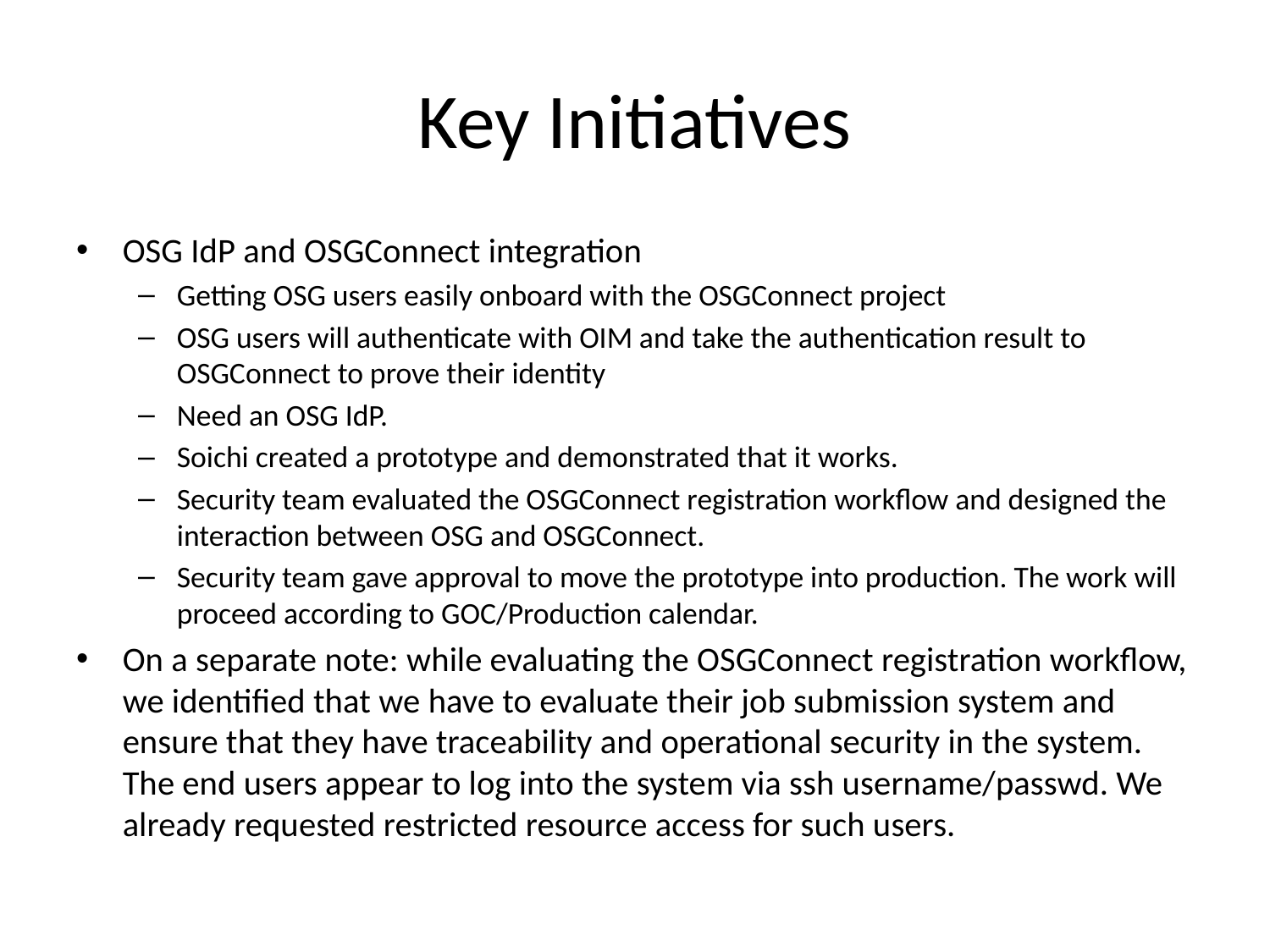

# Key Initiatives
OSG IdP and OSGConnect integration
Getting OSG users easily onboard with the OSGConnect project
OSG users will authenticate with OIM and take the authentication result to OSGConnect to prove their identity
Need an OSG IdP.
Soichi created a prototype and demonstrated that it works.
Security team evaluated the OSGConnect registration workflow and designed the interaction between OSG and OSGConnect.
Security team gave approval to move the prototype into production. The work will proceed according to GOC/Production calendar.
On a separate note: while evaluating the OSGConnect registration workflow, we identified that we have to evaluate their job submission system and ensure that they have traceability and operational security in the system.  The end users appear to log into the system via ssh username/passwd. We already requested restricted resource access for such users.